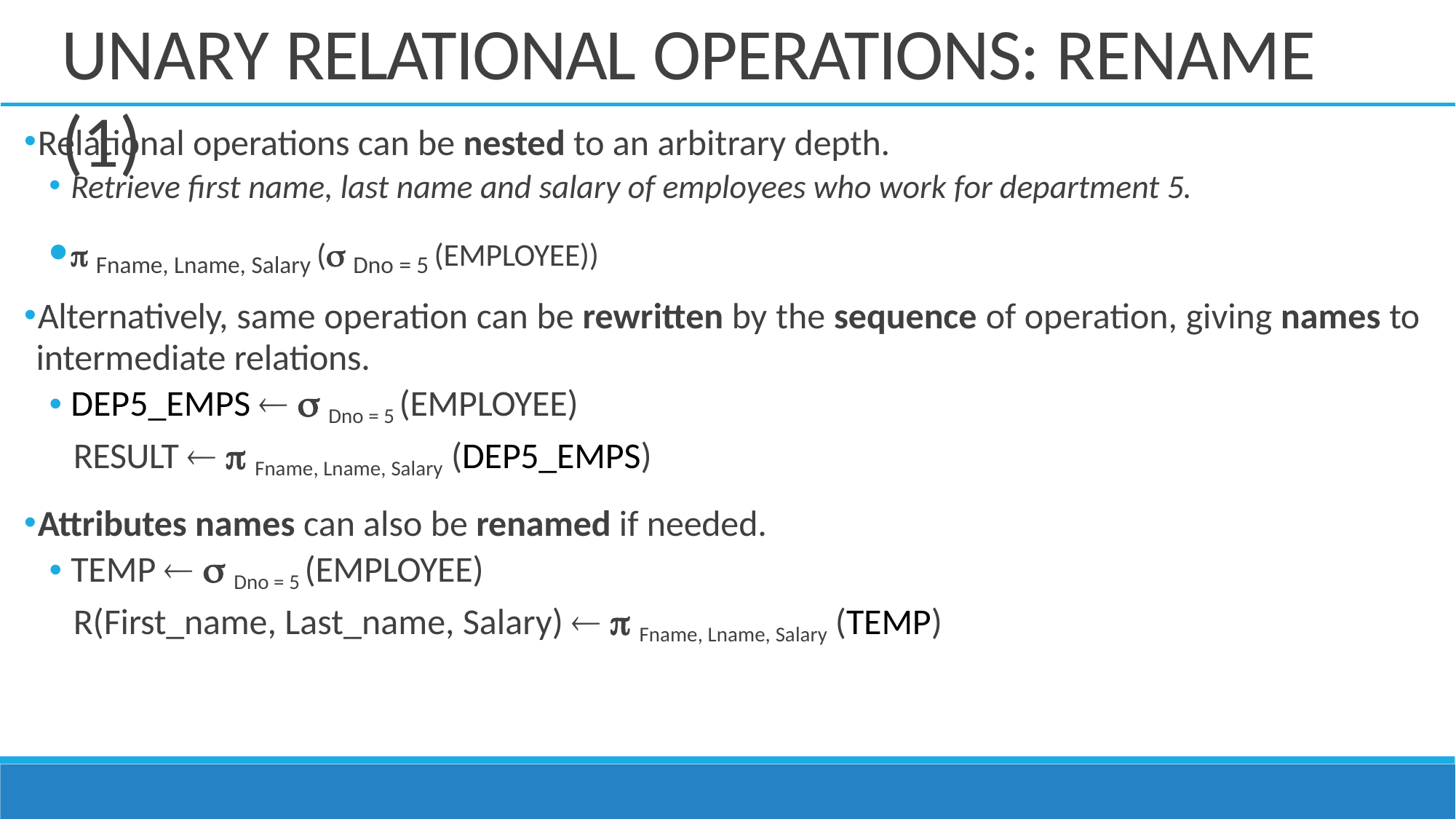

# UNARY RELATIONAL OPERATIONS: RENAME (1)

Relational operations can be nested to an arbitrary depth.
Retrieve first name, last name and salary of employees who work for department 5.
π Fname, Lname, Salary (σ Dno = 5 (EMPLOYEE))
Alternatively, same operation can be rewritten by the sequence of operation, giving names to
intermediate relations.
DEP5_EMPS ← σ Dno = 5 (EMPLOYEE)
RESULT ← π Fname, Lname, Salary (DEP5_EMPS)
Attributes names can also be renamed if needed.
TEMP ← σ Dno = 5 (EMPLOYEE)
R(First_name, Last_name, Salary) ← π Fname, Lname, Salary (TEMP)